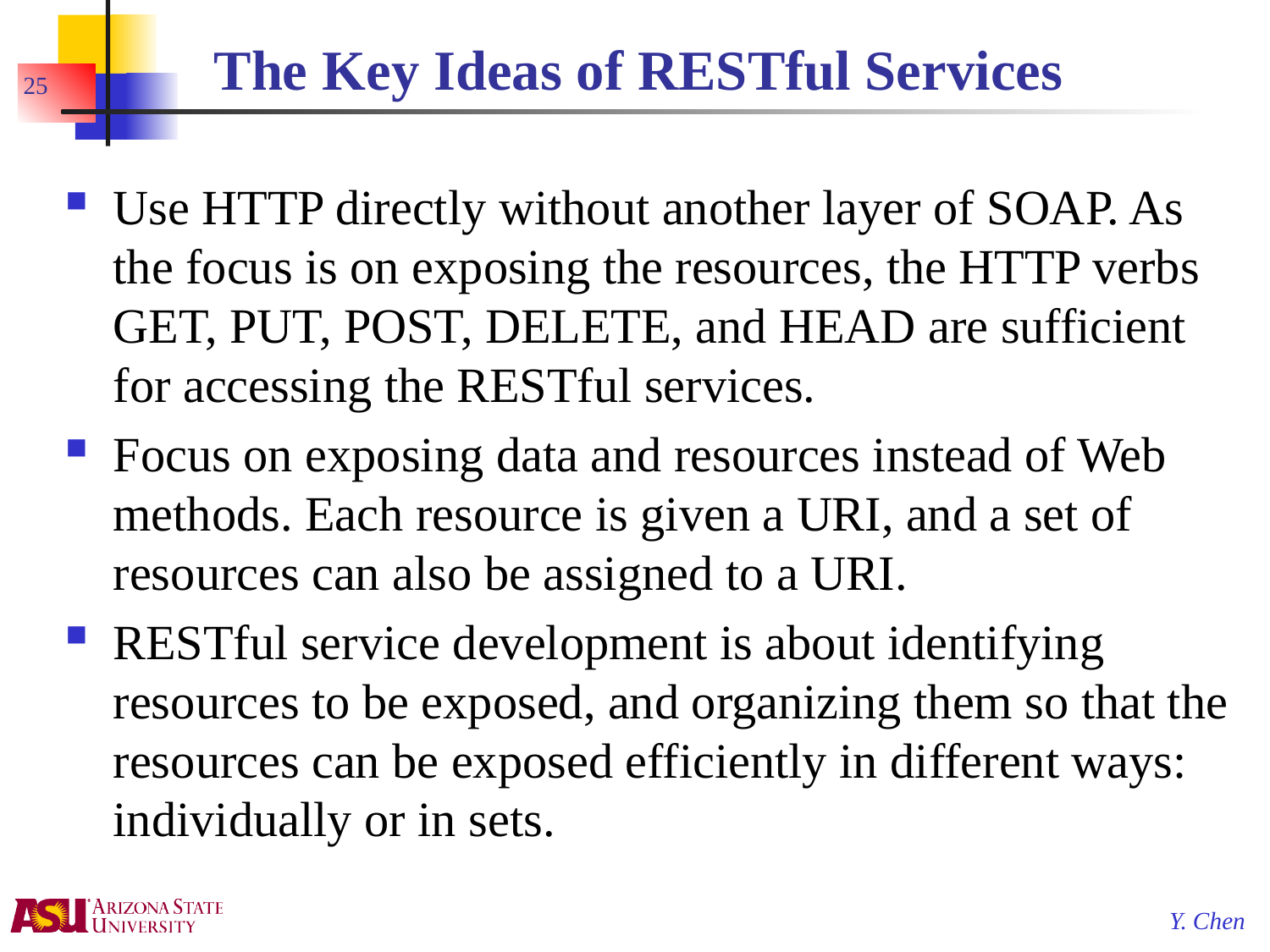

# The Key Ideas of RESTful Services
25
Use HTTP directly without another layer of SOAP. As the focus is on exposing the resources, the HTTP verbs GET, PUT, POST, DELETE, and HEAD are sufficient for accessing the RESTful services.
Focus on exposing data and resources instead of Web methods. Each resource is given a URI, and a set of resources can also be assigned to a URI.
RESTful service development is about identifying resources to be exposed, and organizing them so that the resources can be exposed efficiently in different ways: individually or in sets.